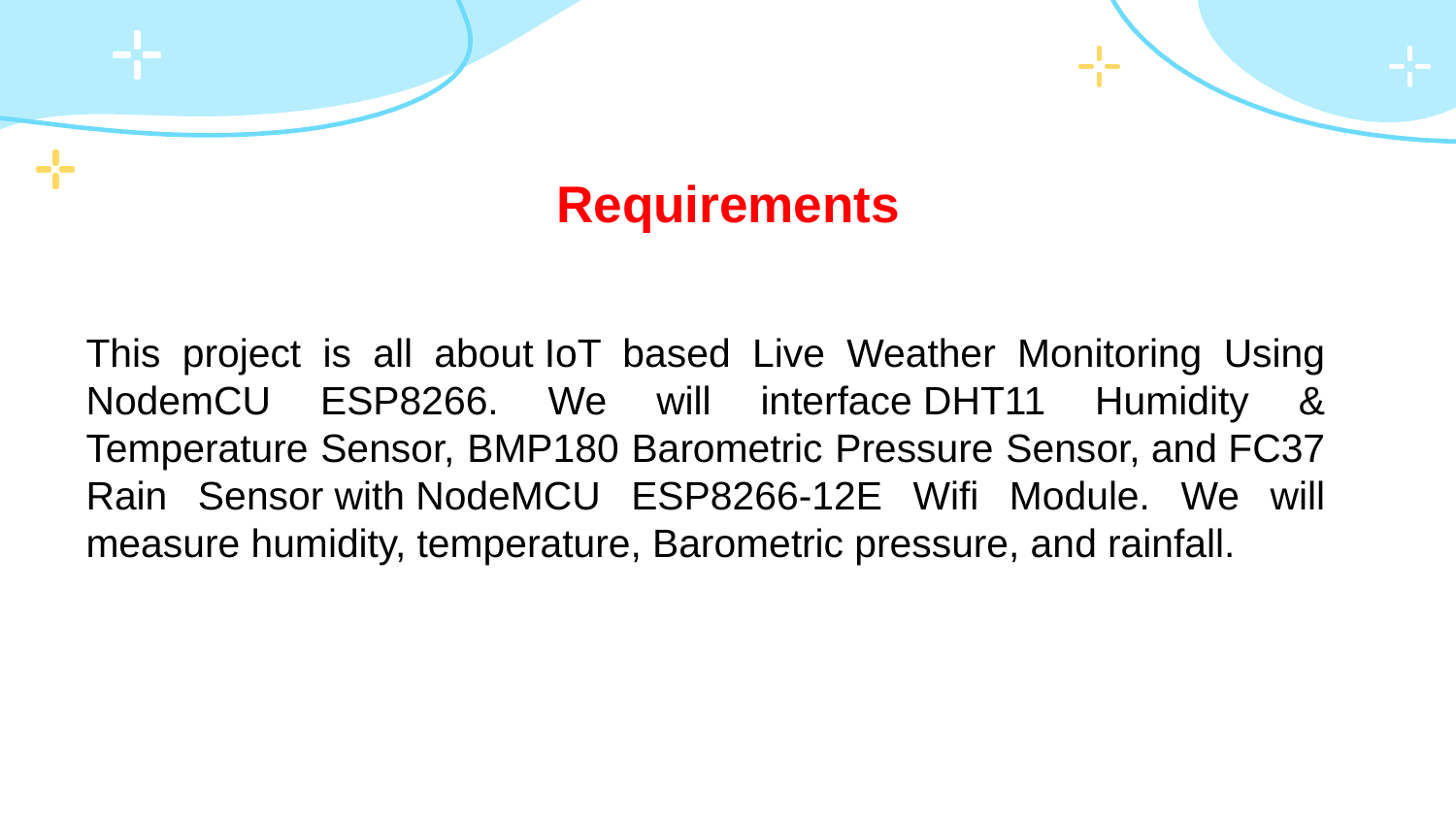

Requirements
	This project is all about IoT based Live Weather Monitoring Using NodemCU ESP8266. We will interface DHT11 Humidity & Temperature Sensor, BMP180 Barometric Pressure Sensor, and FC37 Rain Sensor with NodeMCU ESP8266-12E Wifi Module. We will measure humidity, temperature, Barometric pressure, and rainfall.